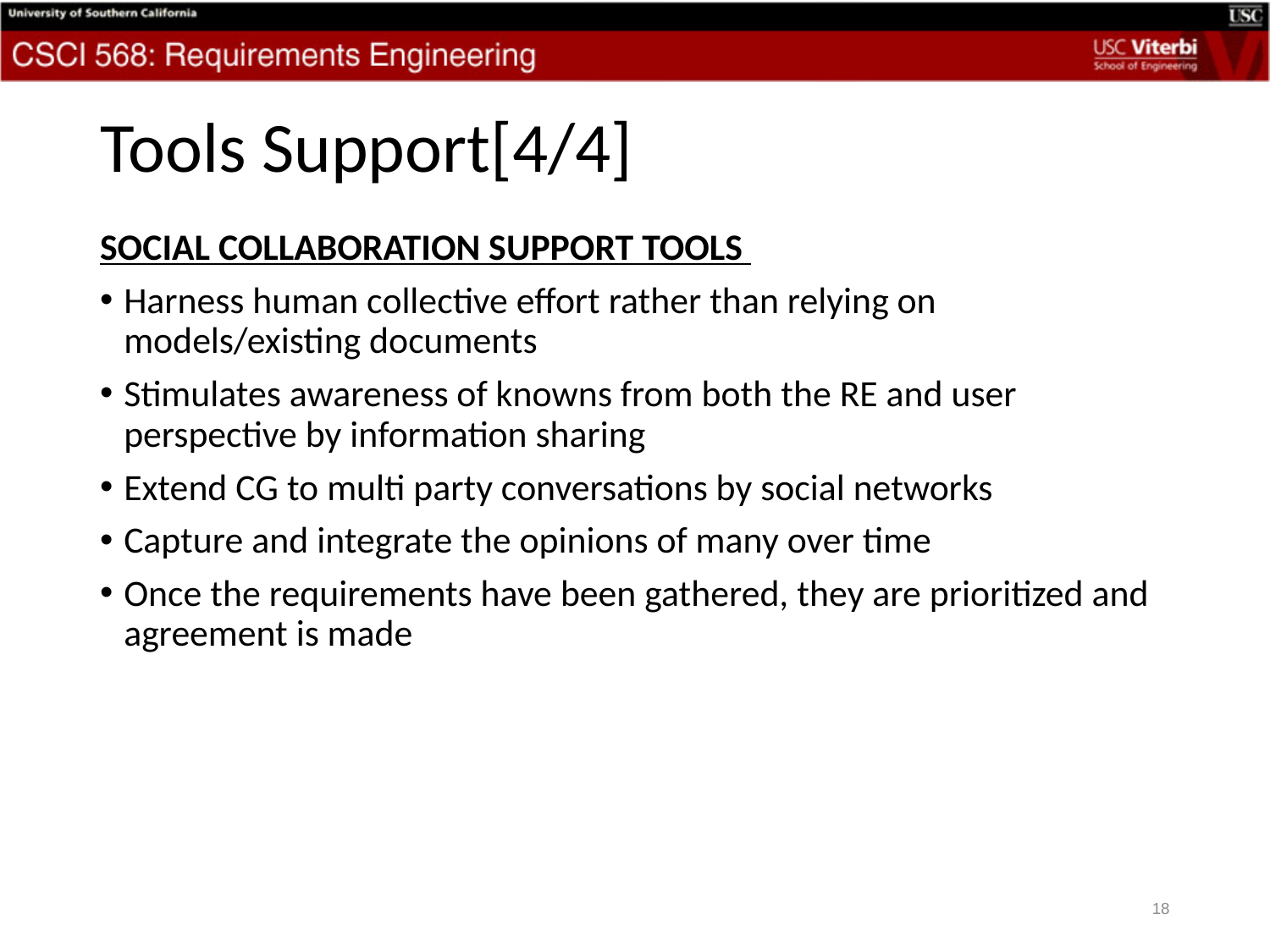

# Tools Support[4/4]
SOCIAL COLLABORATION SUPPORT TOOLS
Harness human collective effort rather than relying on models/existing documents
Stimulates awareness of knowns from both the RE and user perspective by information sharing
Extend CG to multi party conversations by social networks
Capture and integrate the opinions of many over time
Once the requirements have been gathered, they are prioritized and agreement is made
18